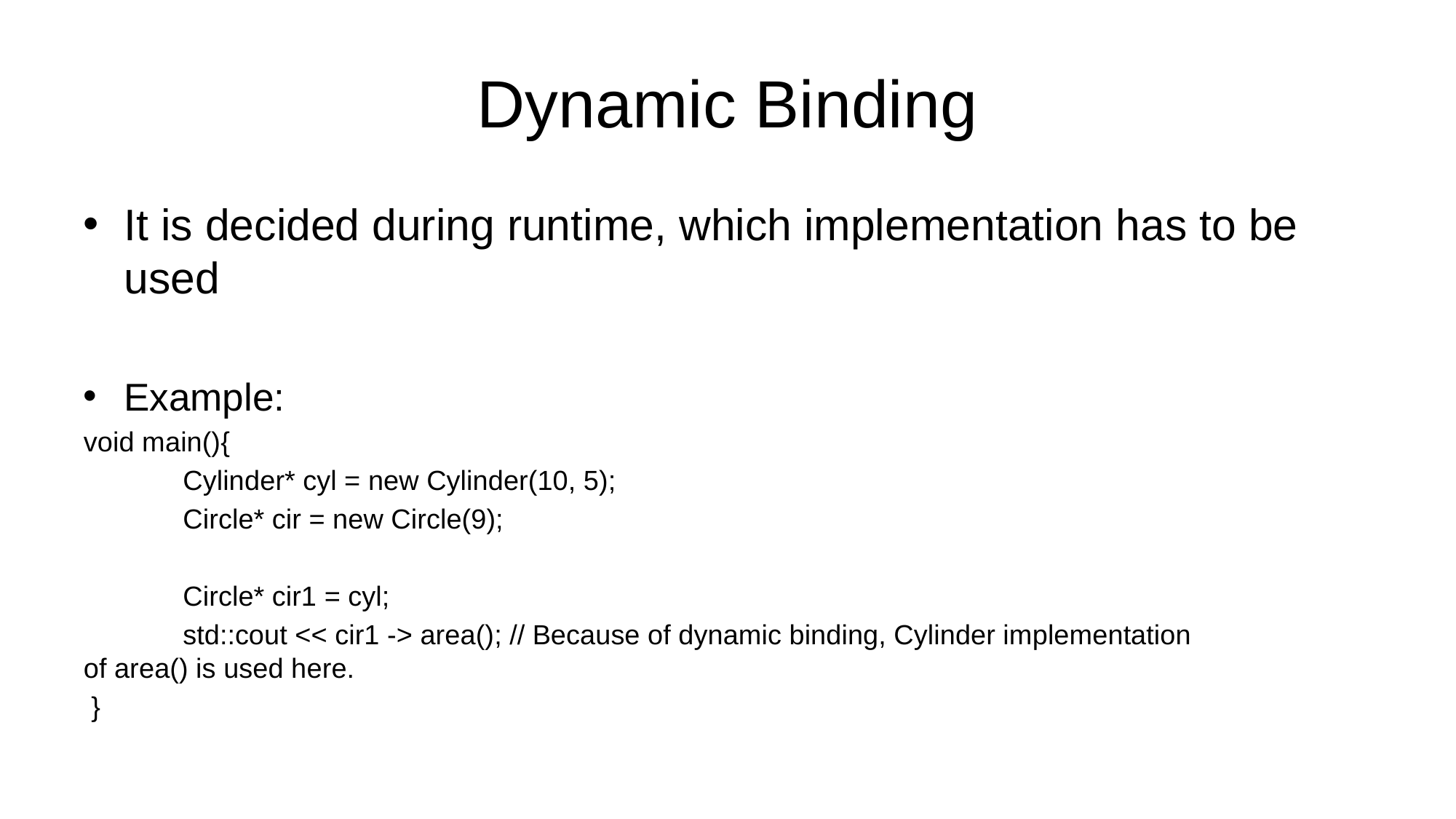

# Dynamic Binding
It is decided during runtime, which implementation has to be used

Example:
void main(){
	Cylinder* cyl = new Cylinder(10, 5);
	Circle* cir = new Circle(9);

	Circle* cir1 = cyl;
	std::cout << cir1 -> area(); // Because of dynamic binding, Cylinder implementation 				          of area() is used here.
 }